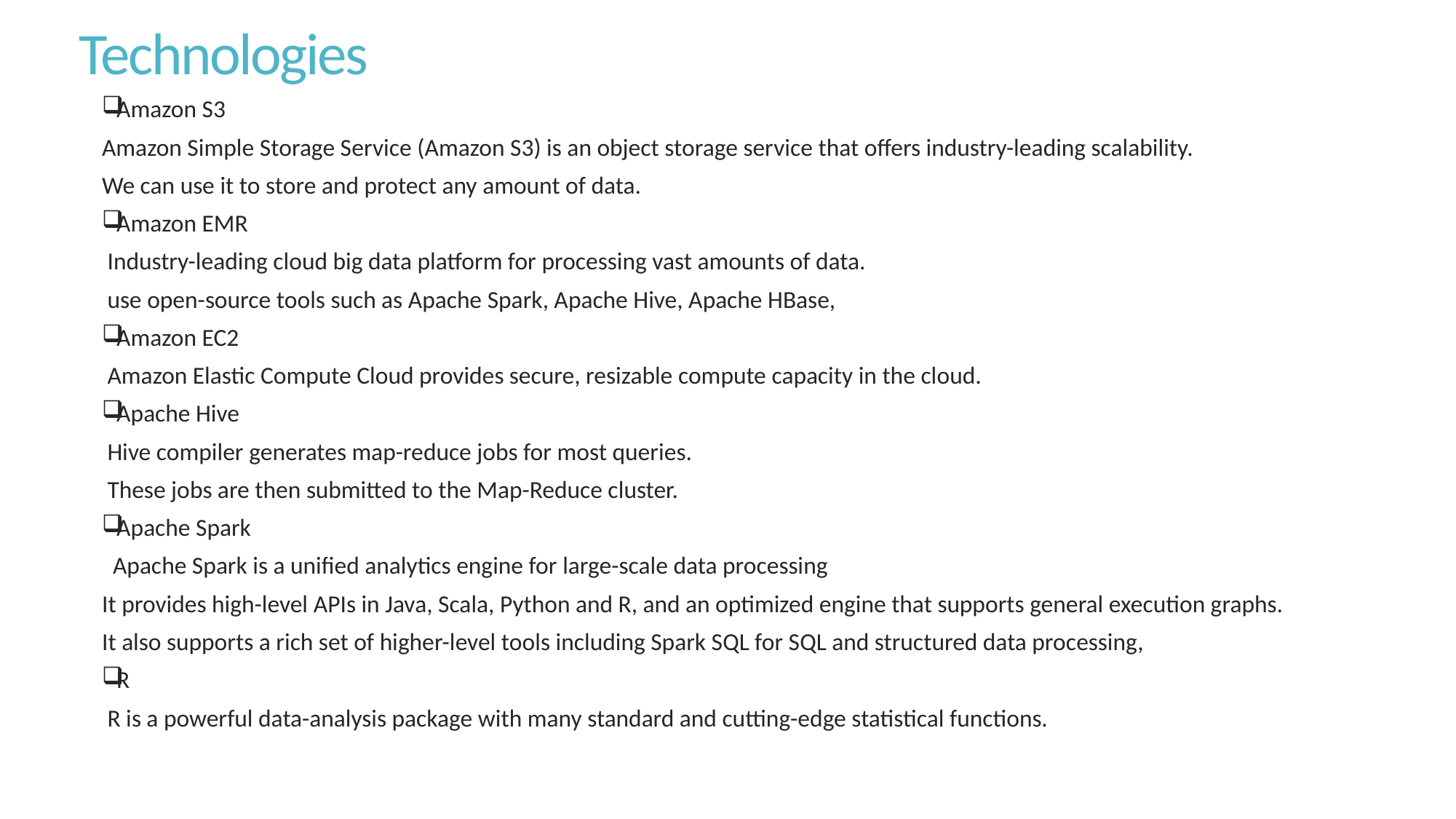

# Technologies
Amazon S3
Amazon Simple Storage Service (Amazon S3) is an object storage service that offers industry-leading scalability.
We can use it to store and protect any amount of data.
Amazon EMR
 Industry-leading cloud big data platform for processing vast amounts of data.
 use open-source tools such as Apache Spark, Apache Hive, Apache HBase,
Amazon EC2
 Amazon Elastic Compute Cloud provides secure, resizable compute capacity in the cloud.
Apache Hive
 Hive compiler generates map-reduce jobs for most queries.
 These jobs are then submitted to the Map-Reduce cluster.
Apache Spark
  Apache Spark is a unified analytics engine for large-scale data processing
It provides high-level APIs in Java, Scala, Python and R, and an optimized engine that supports general execution graphs.
It also supports a rich set of higher-level tools including Spark SQL for SQL and structured data processing,
R
 R is a powerful data-analysis package with many standard and cutting-edge statistical functions.